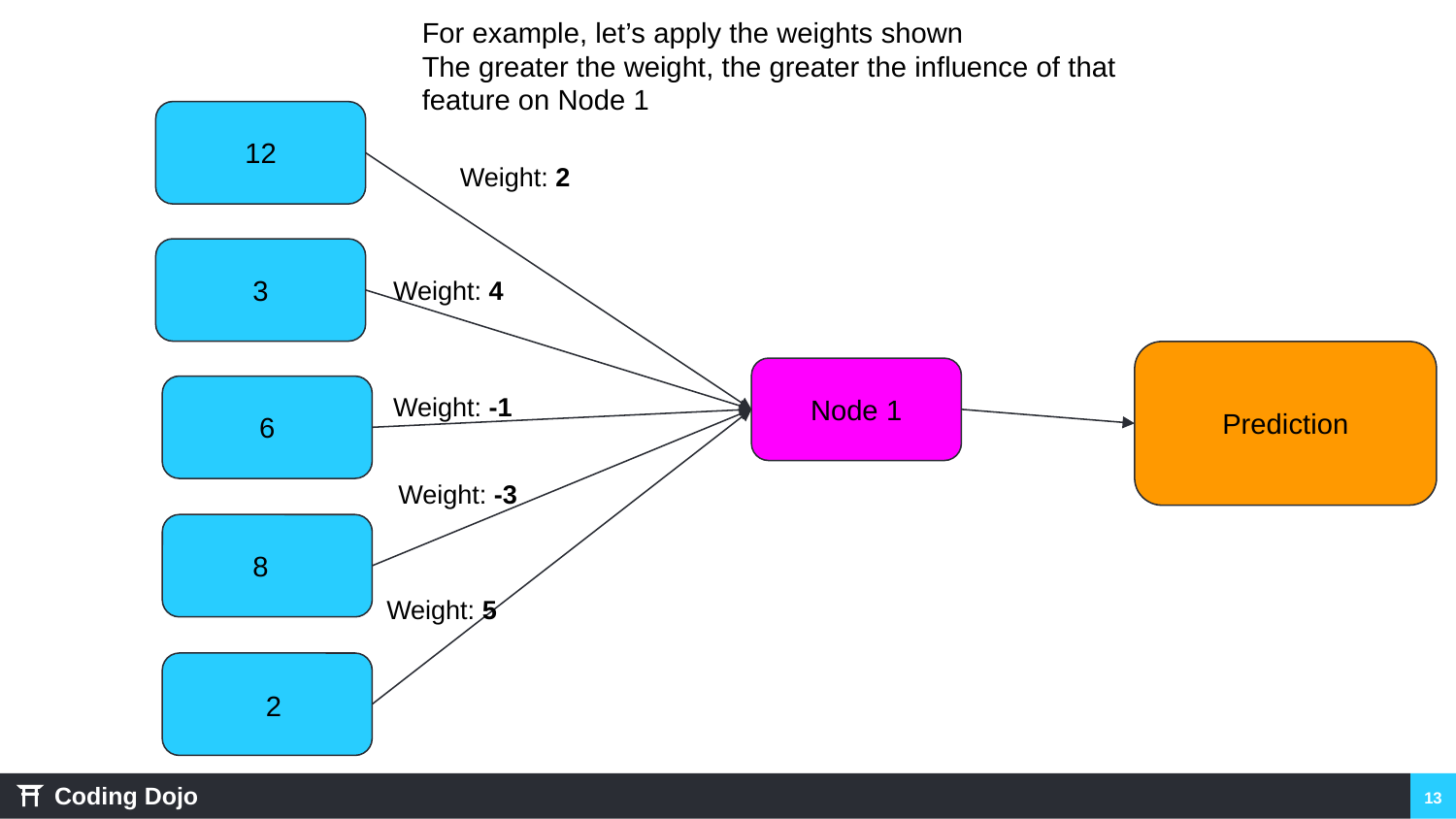

For example, let’s apply the weights shown
The greater the weight, the greater the influence of that feature on Node 1

12
Weight: 2

3
Weight: 4

Weight: -1

Node 1
Prediction
6
Weight: -3

8
Weight: 5

2